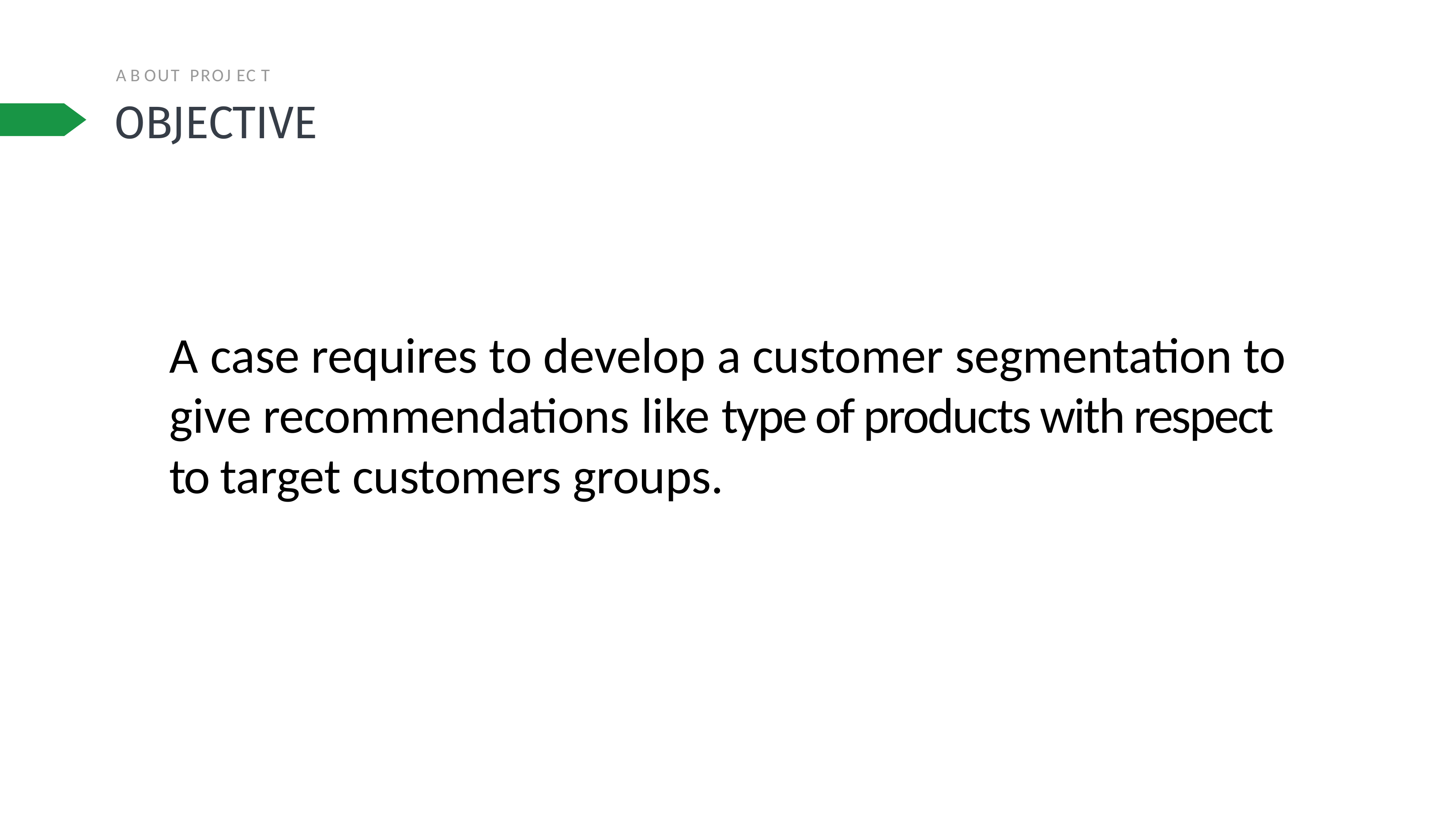

A B OUT  PROJ EC T
# OBJECTIVE

A	case requires to develop a customer	segmentation to give recommendations like type of products with respect to target customers groups.